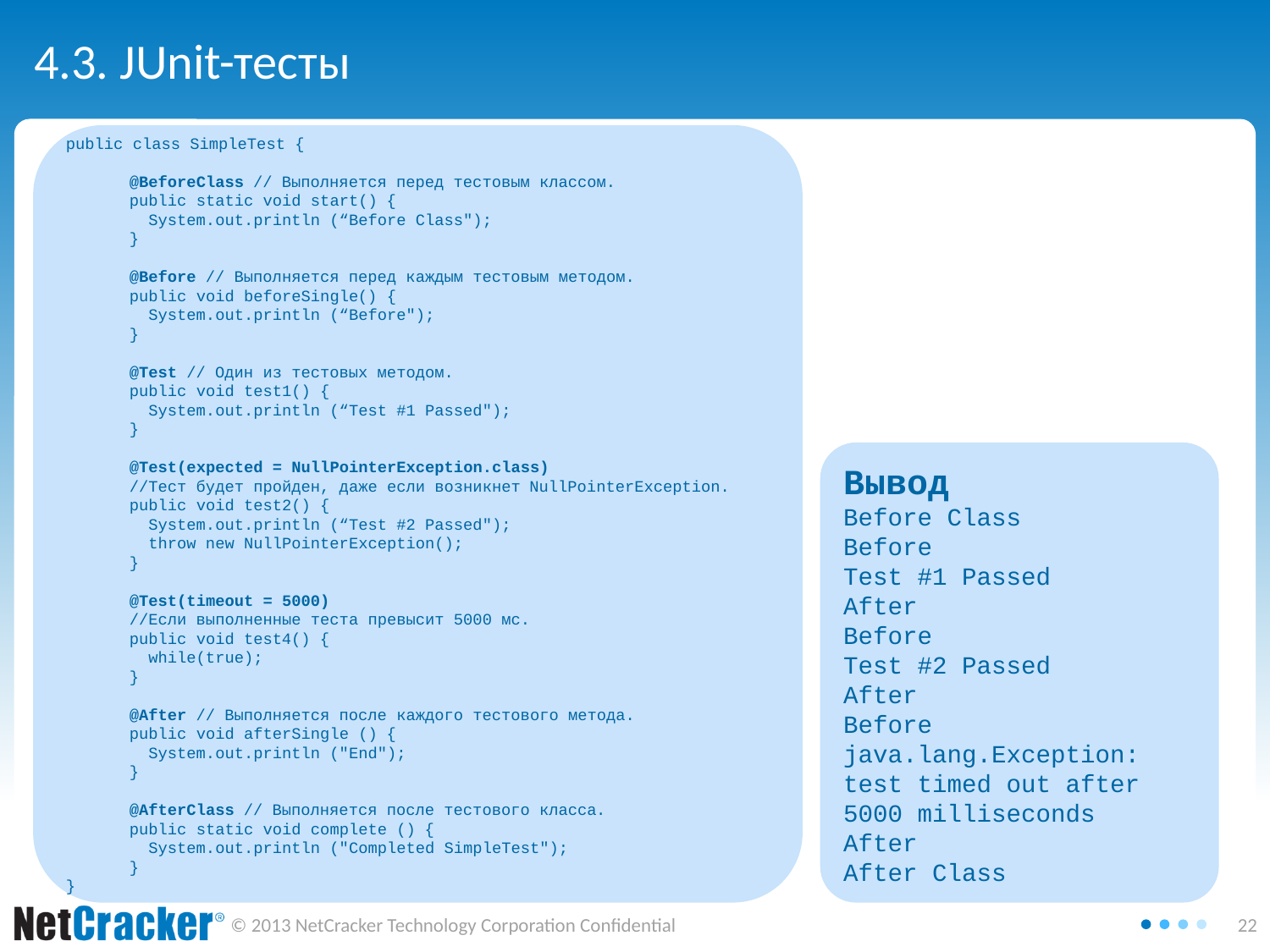

# 4.3. JUnit-тесты
public class SimpleTest {

@BeforeClass // Выполняется перед тестовым классом.
public static void start() {
  System.out.println (“Before Class");
}

@Before // Выполняется перед каждым тестовым методом.
public void beforeSingle() {
  System.out.println (“Before");
}

@Test // Один из тестовых методом.
public void test1() {
  System.out.println (“Test #1 Passed");
}

@Test(expected = NullPointerException.class)
//Тест будет пройден, даже если возникнет NullPointerException.
public void test2() {
  System.out.println (“Test #2 Passed");
  throw new NullPointerException();
}

@Test(timeout = 5000)
//Если выполненные теста превысит 5000 мс.
public void test4() {
  while(true);
}

@After // Выполняется после каждого тестового метода.
public void afterSingle () {
  System.out.println ("End");
}

@AfterClass // Выполняется после тестового класса.
public static void complete () {
  System.out.println ("Completed SimpleTest");
}
}
Вывод
Before Class
Before
Test #1 Passed
After
Before
Test #2 Passed
After
Before
java.lang.Exception: test timed out after 5000 milliseconds
After
After Class